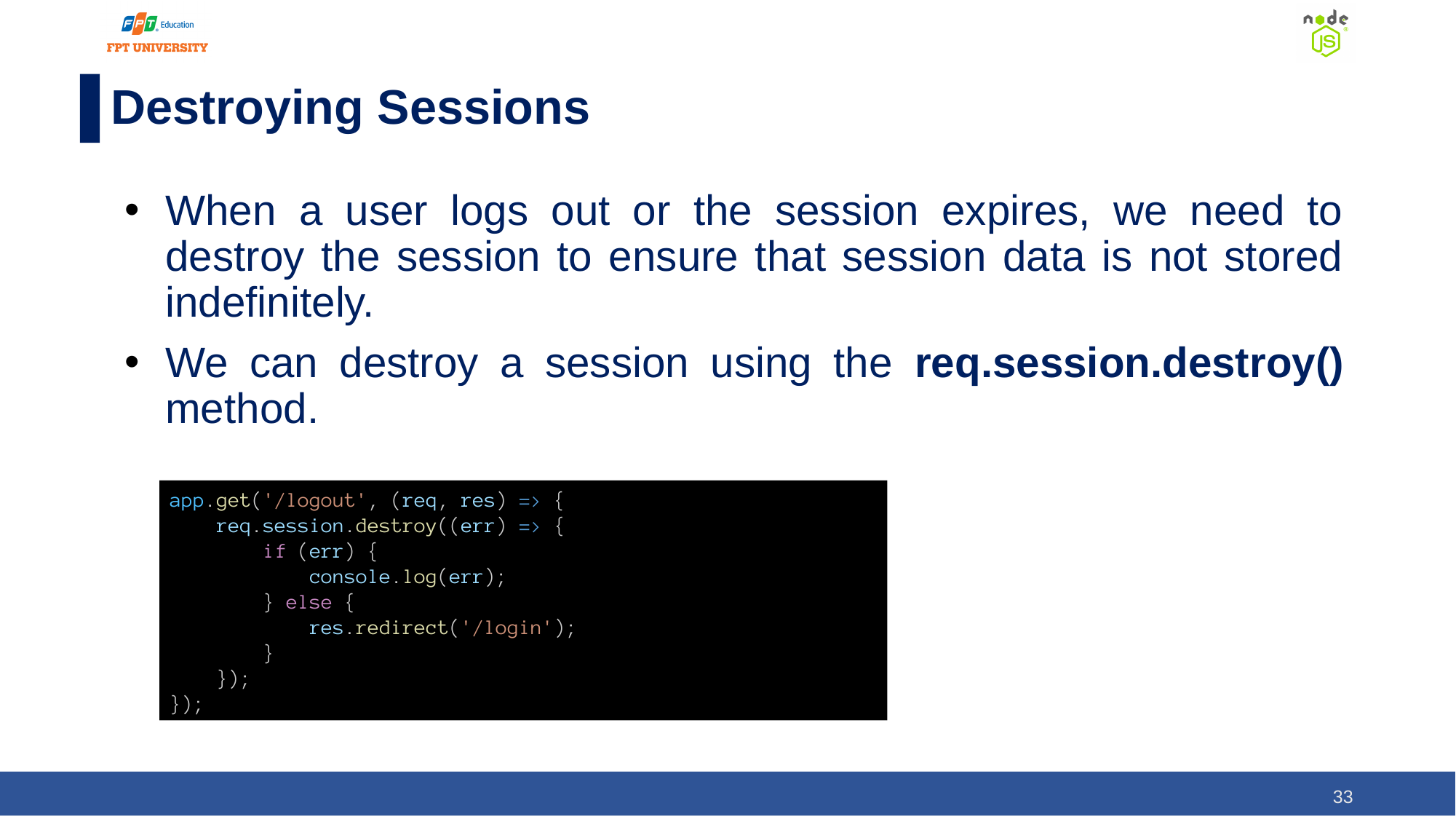

# Destroying Sessions
When a user logs out or the session expires, we need to destroy the session to ensure that session data is not stored indefinitely.
We can destroy a session using the req.session.destroy() method.
app.get('/logout', (req, res) => {
    req.session.destroy((err) => {
        if (err) {
            console.log(err);
        } else {
            res.redirect('/login');
        }
    });
});
33